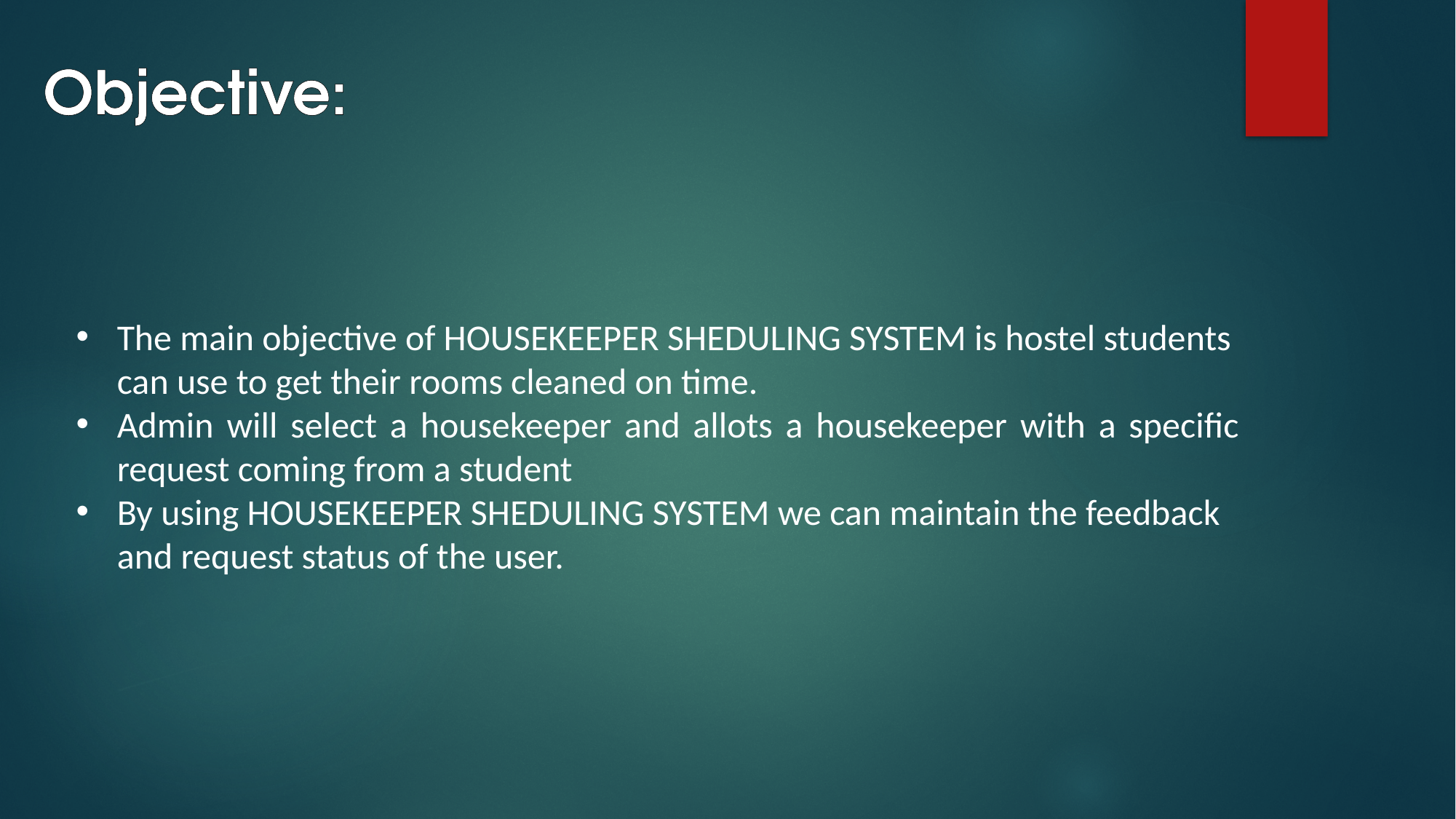

Objective:
The main objective of HOUSEKEEPER SHEDULING SYSTEM is hostel students can use to get their rooms cleaned on time.
Admin will select a housekeeper and allots a housekeeper with a specific request coming from a student
By using HOUSEKEEPER SHEDULING SYSTEM we can maintain the feedback and request status of the user.